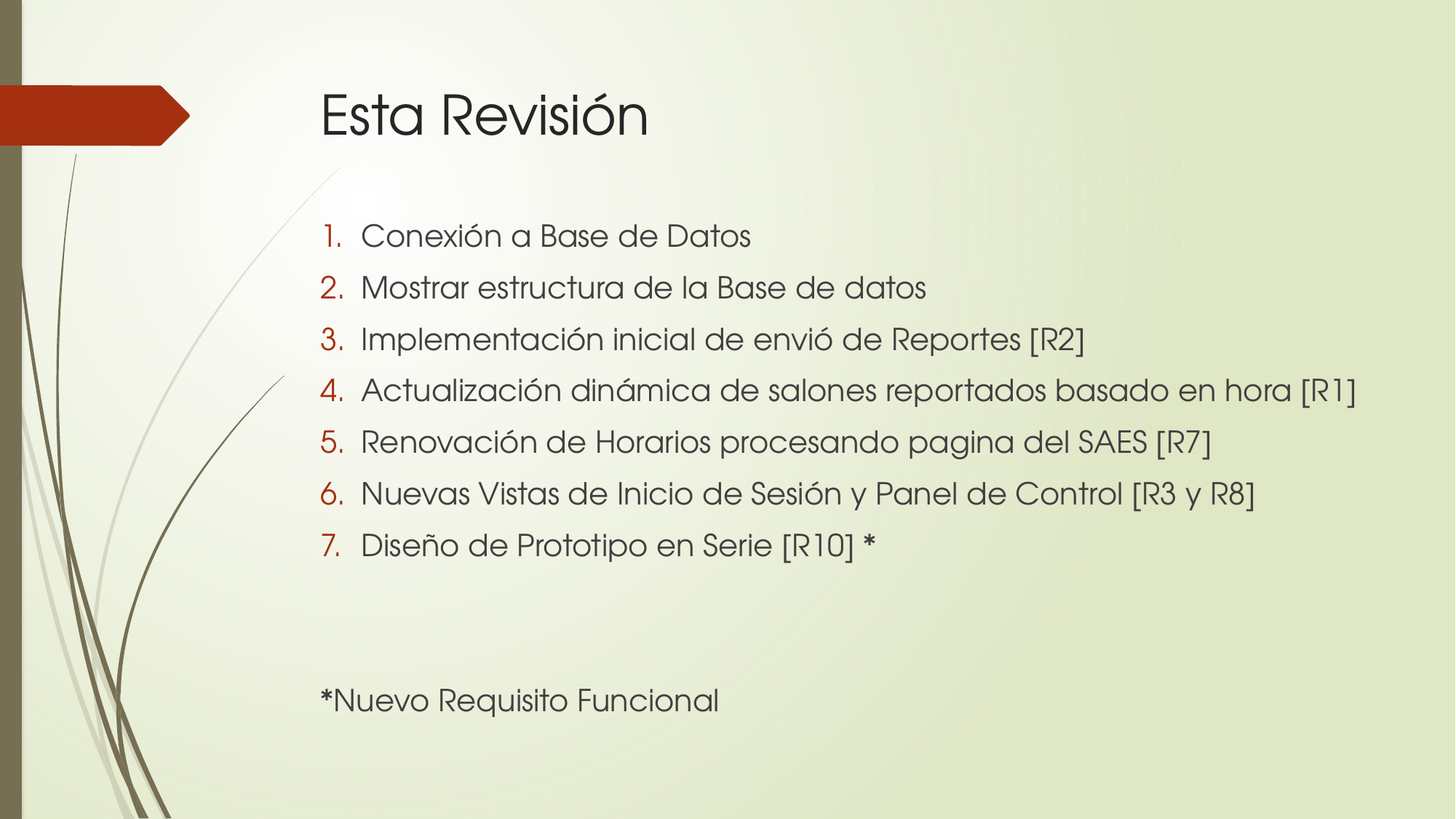

# Esta Revisión
Conexión a Base de Datos
Mostrar estructura de la Base de datos
Implementación inicial de envió de Reportes [R2]
Actualización dinámica de salones reportados basado en hora [R1]
Renovación de Horarios procesando pagina del SAES [R7]
Nuevas Vistas de Inicio de Sesión y Panel de Control [R3 y R8]
Diseño de Prototipo en Serie [R10] *

*Nuevo Requisito Funcional